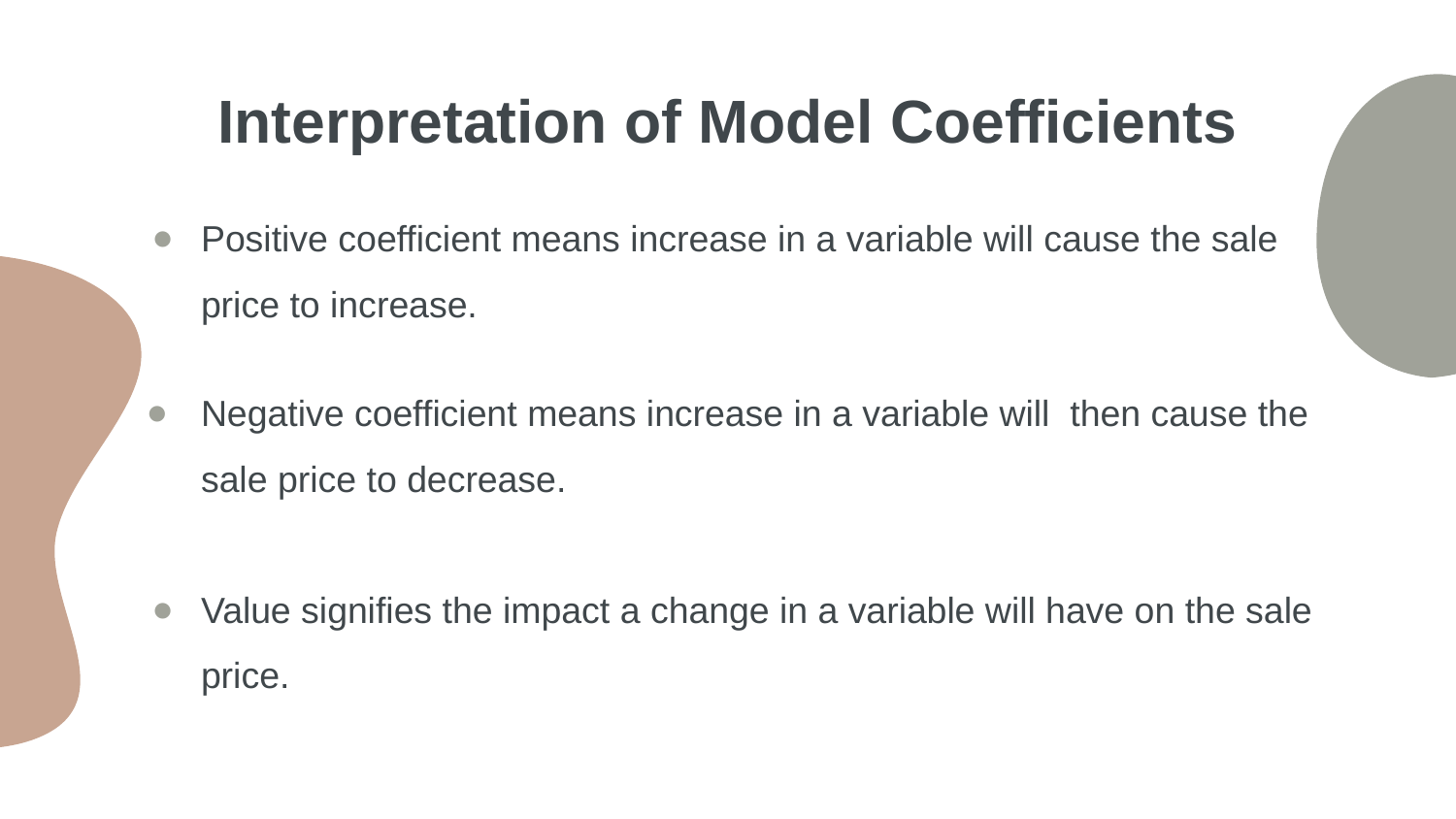

# Interpretation of Model Coefficients
Positive coefficient means increase in a variable will cause the sale price to increase.
Negative coefficient means increase in a variable will  then cause the sale price to decrease.
Value signifies the impact a change in a variable will have on the sale price.